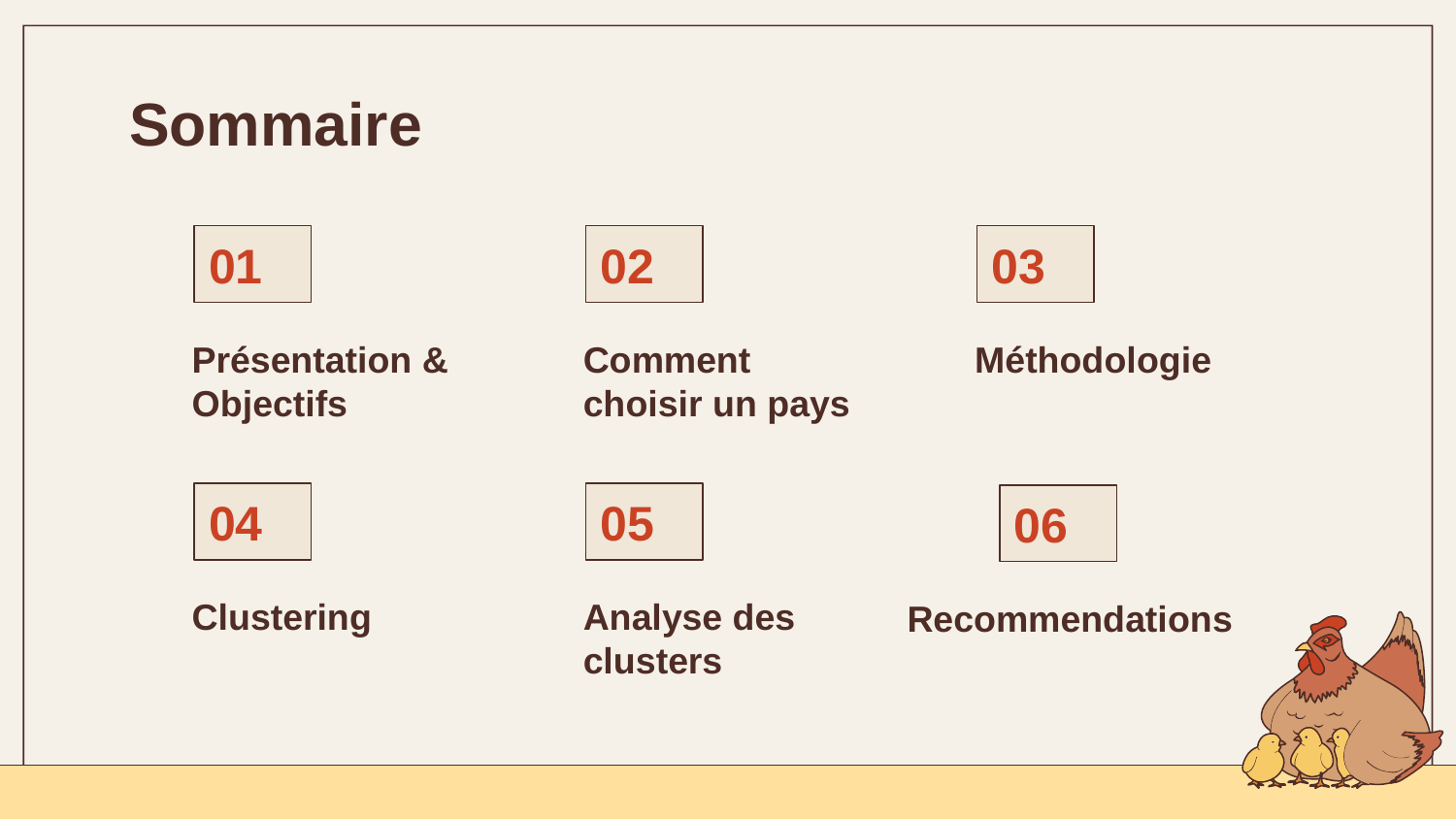

# Sommaire
02
03
01
Présentation & Objectifs
Comment choisir un pays
Méthodologie
04
05
06
Clustering
Analyse des clusters
Recommendations